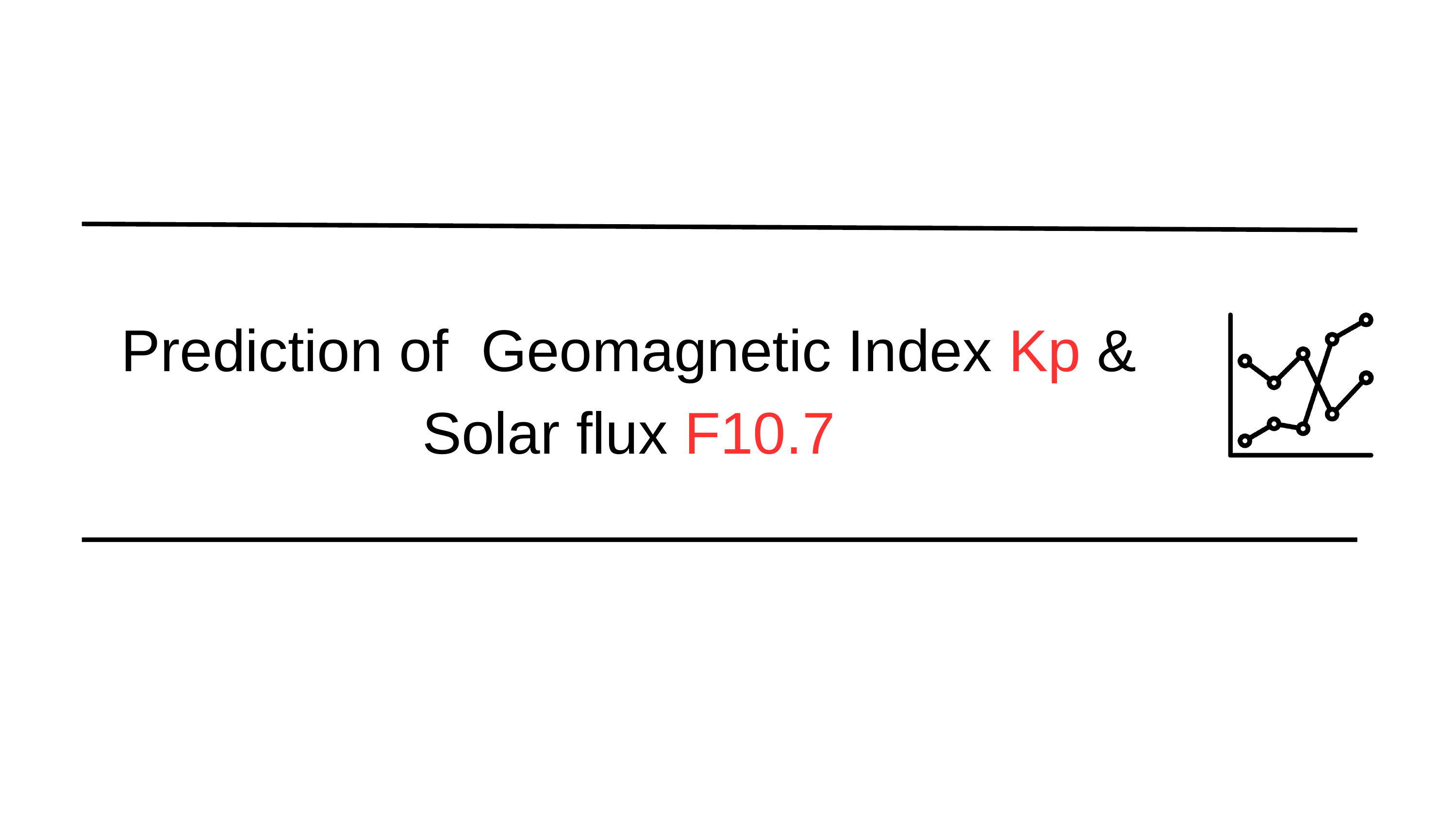

Prediction of  Geomagnetic Index Kp & Solar flux F10.7